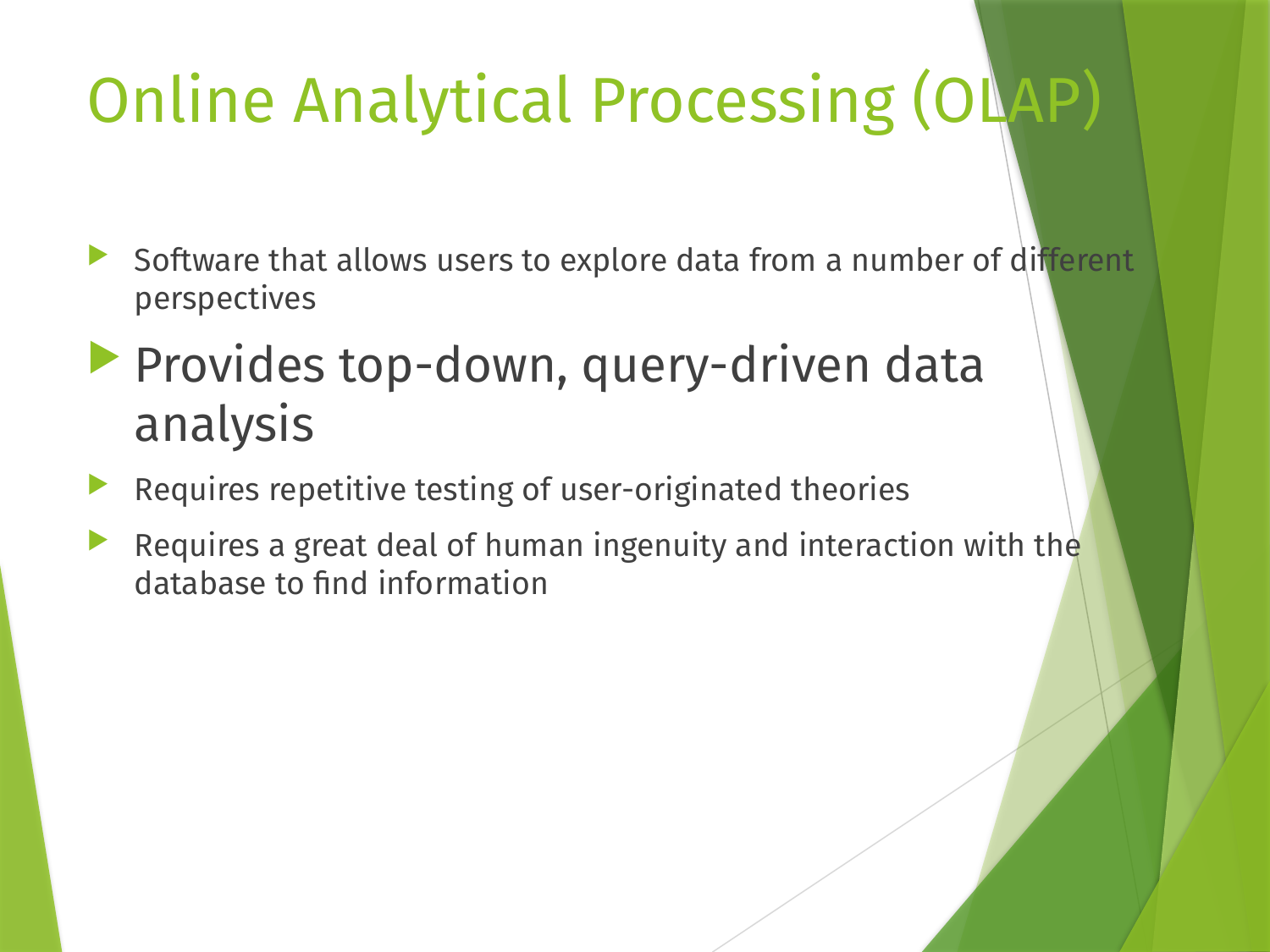

# Online Analytical Processing (OLAP)
Software that allows users to explore data from a number of different perspectives
Provides top-down, query-driven data analysis
Requires repetitive testing of user-originated theories
Requires a great deal of human ingenuity and interaction with the database to find information